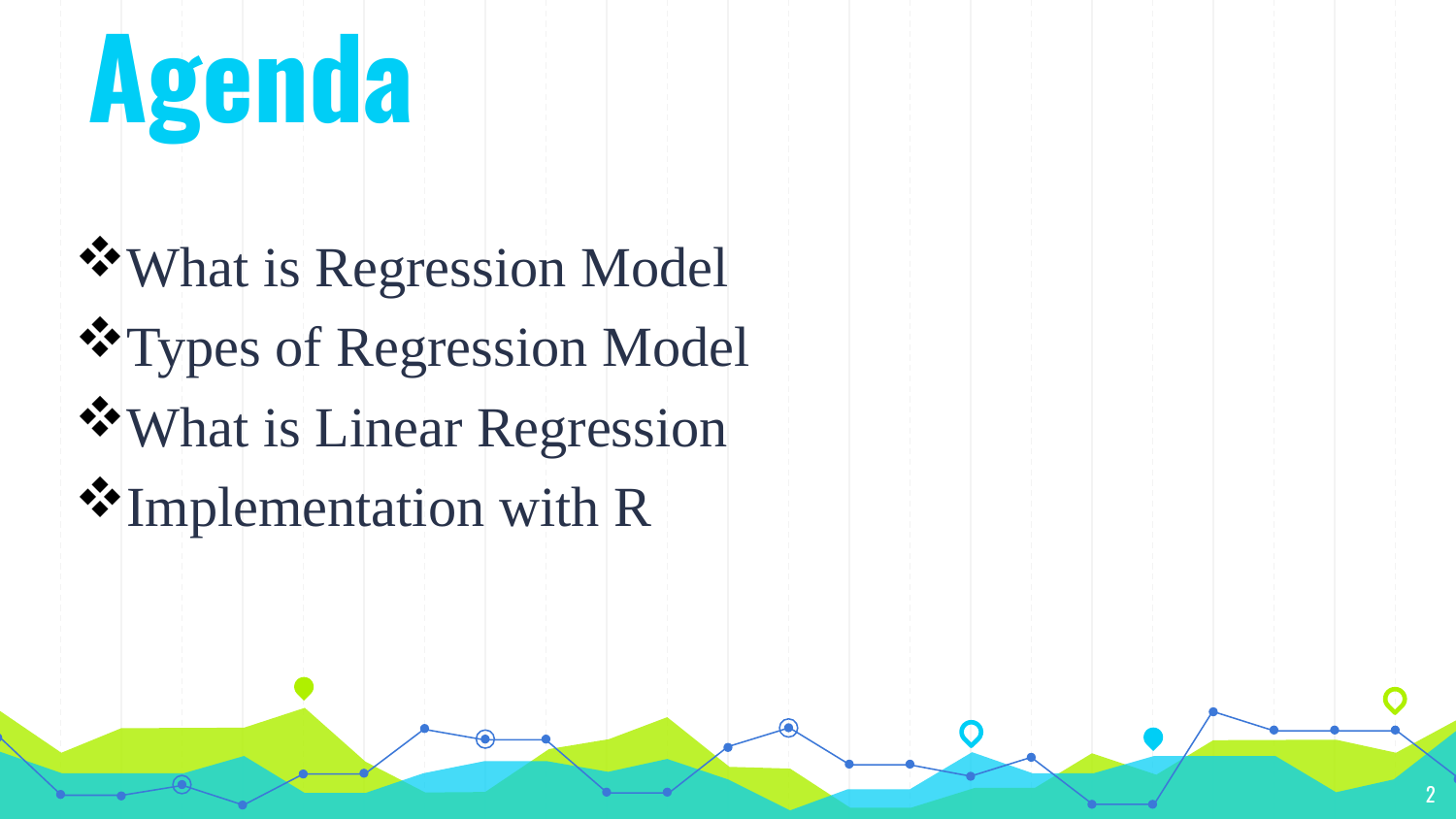

# Agenda
What is Regression Model
Types of Regression Model
What is Linear Regression
Implementation with R

2